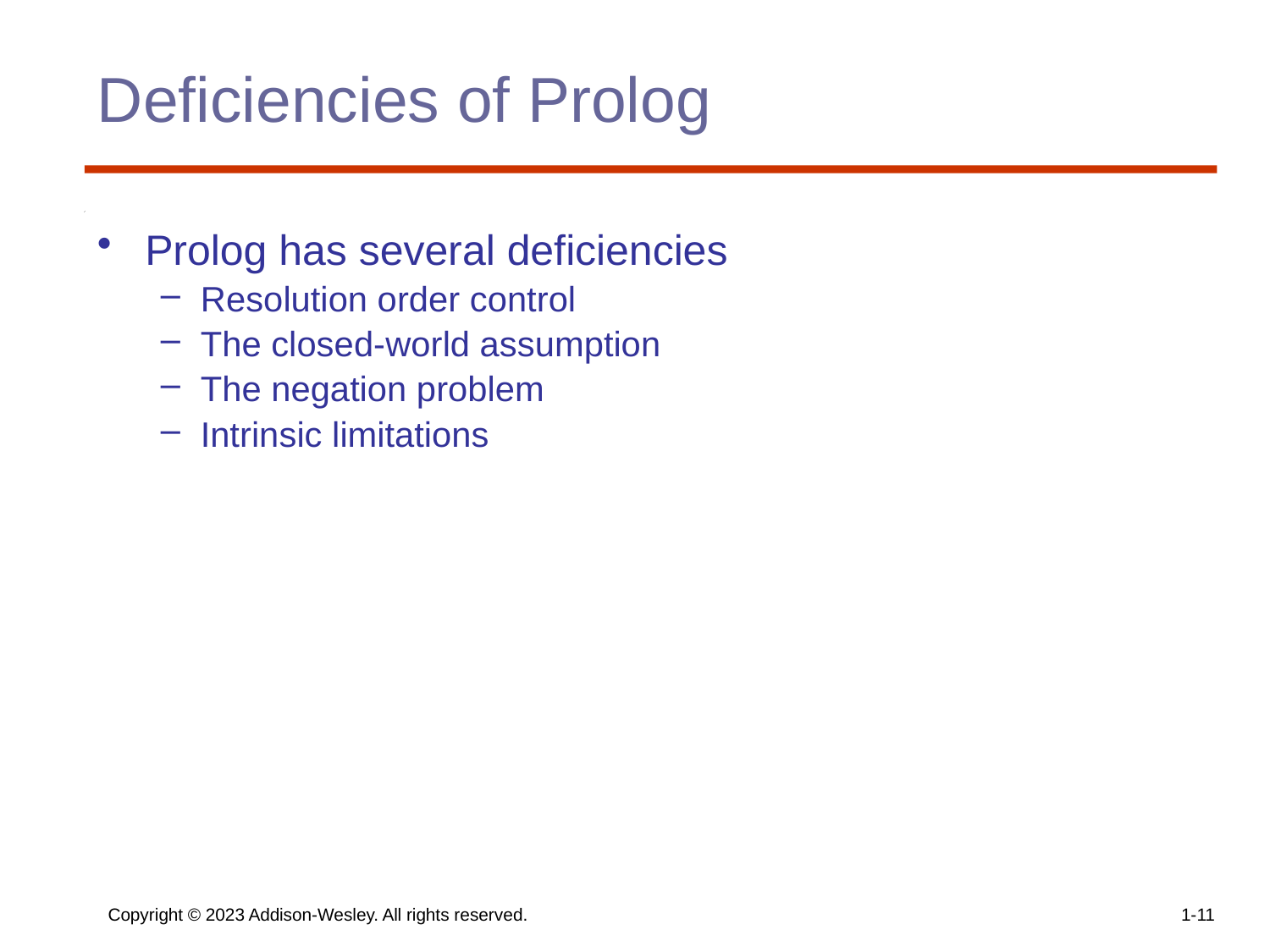

# Deficiencies of Prolog
Prolog has several deficiencies
Resolution order control
The closed-world assumption
The negation problem
Intrinsic limitations
Copyright © 2023 Addison-Wesley. All rights reserved.
1-11